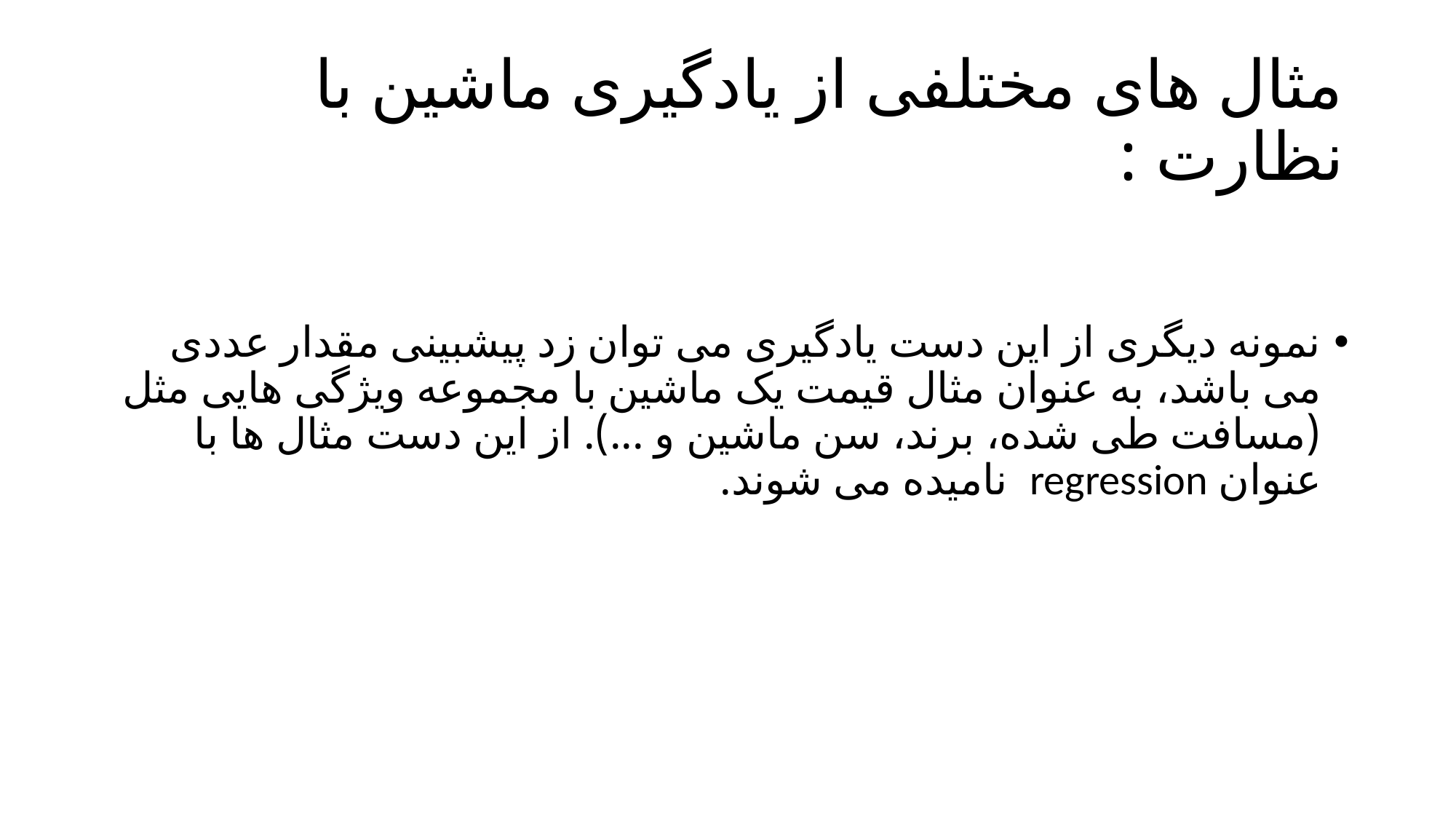

# مثال های مختلفی از یادگیری ماشین با نظارت :
نمونه دیگری از این دست یادگیری می توان زد پیشبینی مقدار عددی می باشد، به عنوان مثال قیمت یک ماشین با مجموعه ویژگی هایی مثل (مسافت طی شده، برند، سن ماشین و ...). از این دست مثال ها با عنوان regression  نامیده می شوند.